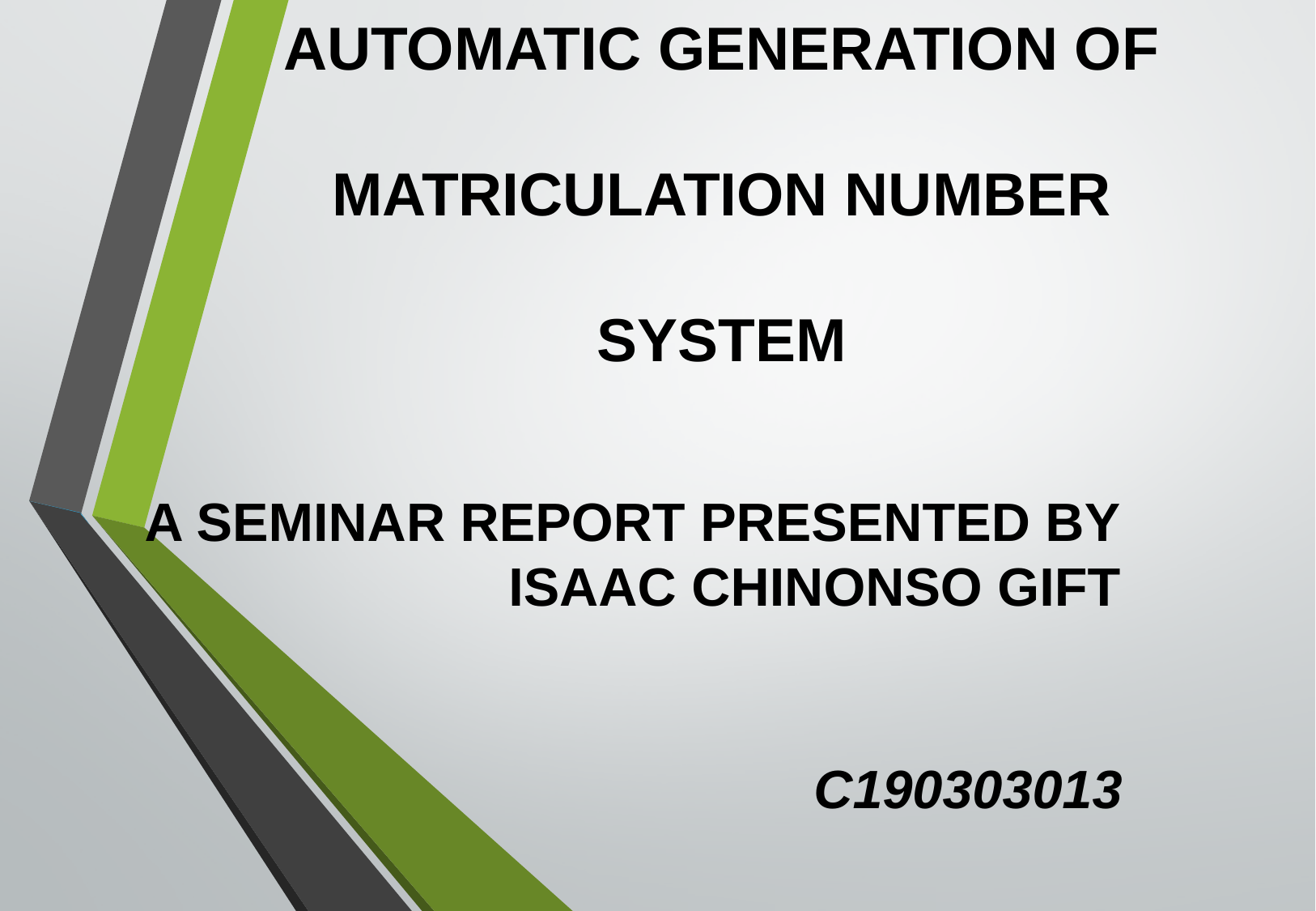

AUTOMATIC GENERATION OF MATRICULATION NUMBER SYSTEM
A SEMINAR REPORT PRESENTED BY
ISAAC CHINONSO GIFT
C190303013